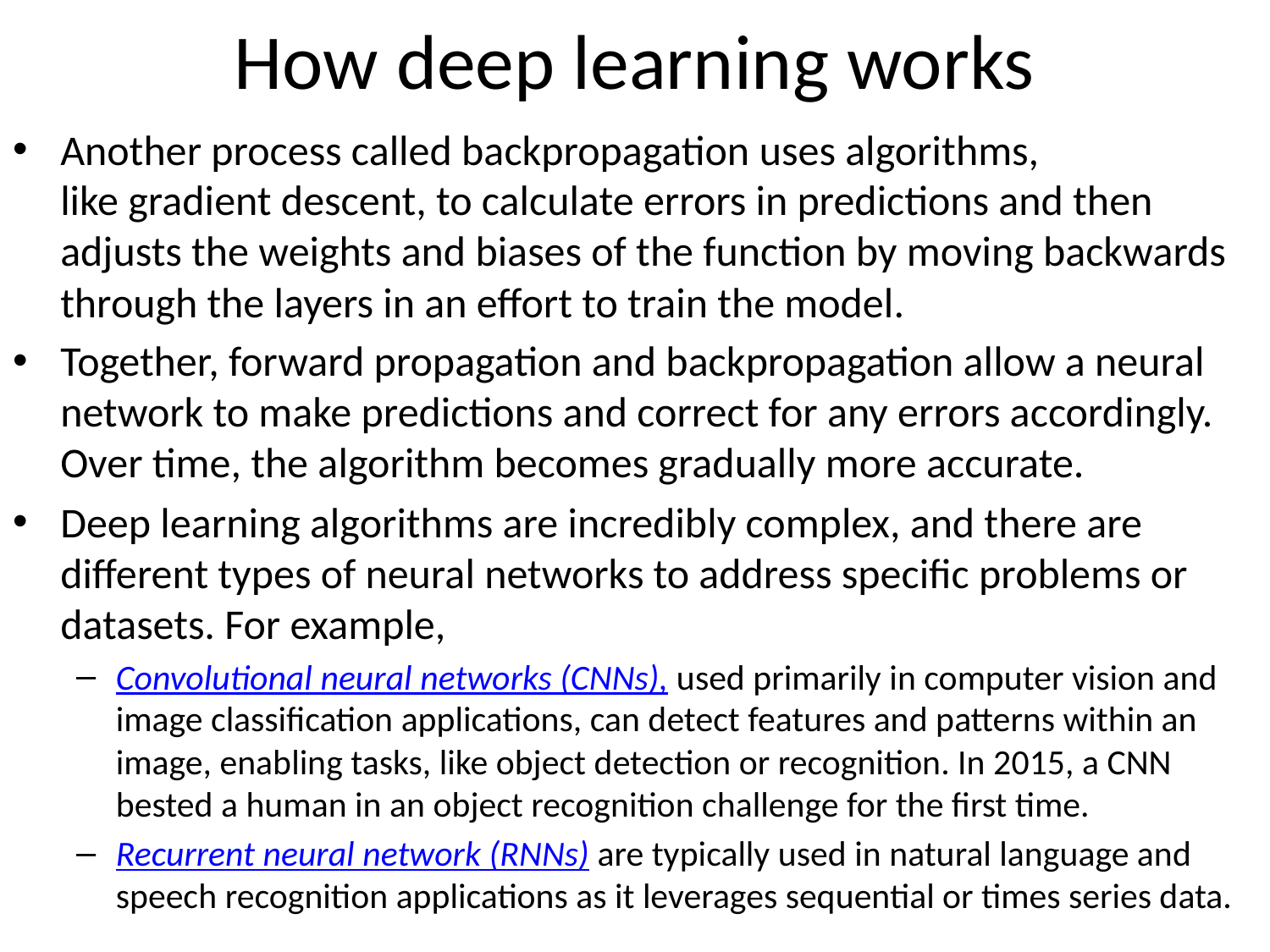

# How deep learning works
Another process called backpropagation uses algorithms, like gradient descent, to calculate errors in predictions and then adjusts the weights and biases of the function by moving backwards through the layers in an effort to train the model.
Together, forward propagation and backpropagation allow a neural network to make predictions and correct for any errors accordingly. Over time, the algorithm becomes gradually more accurate.
Deep learning algorithms are incredibly complex, and there are different types of neural networks to address specific problems or datasets. For example,
Convolutional neural networks (CNNs), used primarily in computer vision and image classification applications, can detect features and patterns within an image, enabling tasks, like object detection or recognition. In 2015, a CNN bested a human in an object recognition challenge for the first time.
Recurrent neural network (RNNs) are typically used in natural language and speech recognition applications as it leverages sequential or times series data.